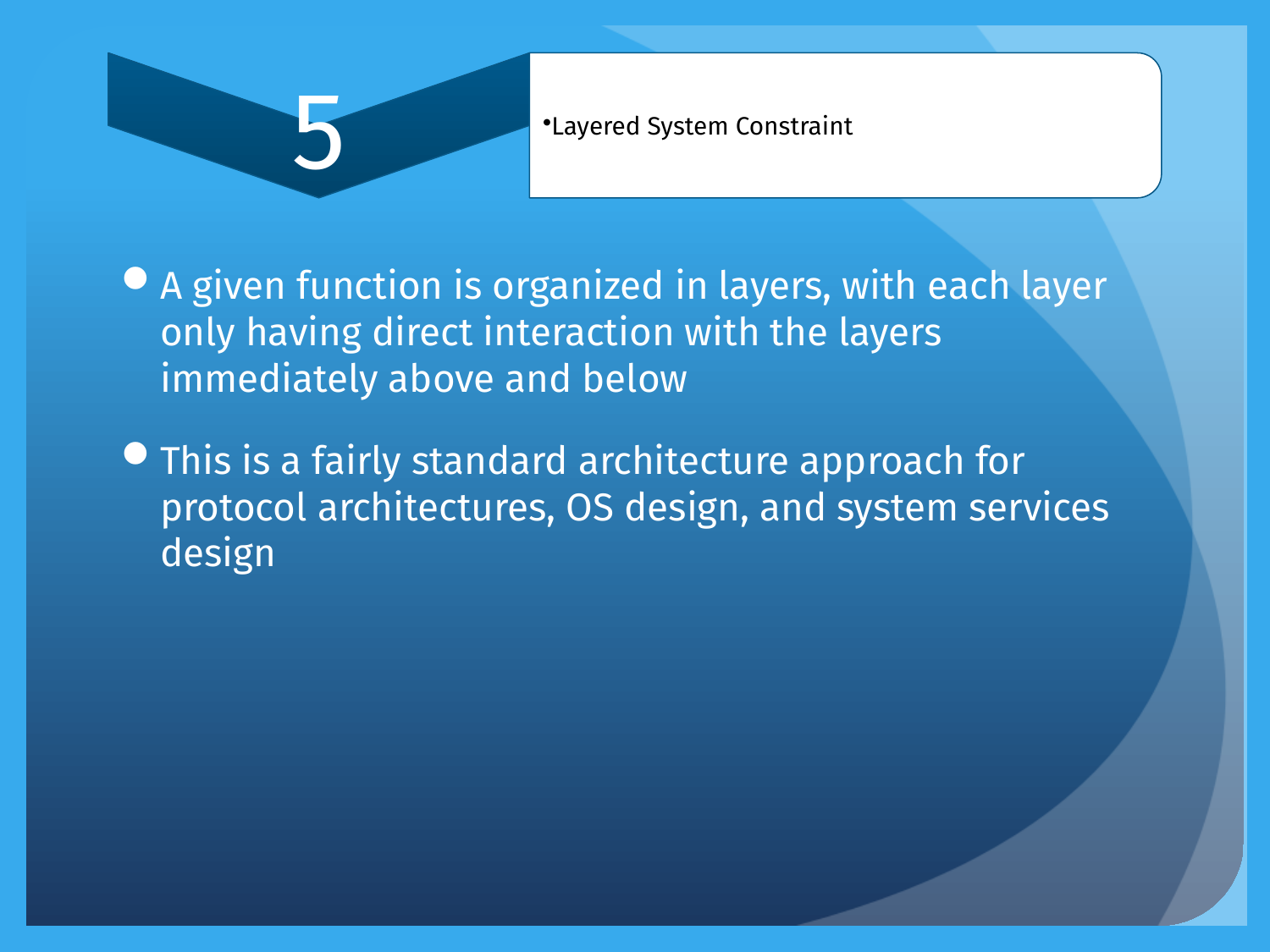

5
Layered System Constraint
A given function is organized in layers, with each layer only having direct interaction with the layers immediately above and below
This is a fairly standard architecture approach for protocol architectures, OS design, and system services design